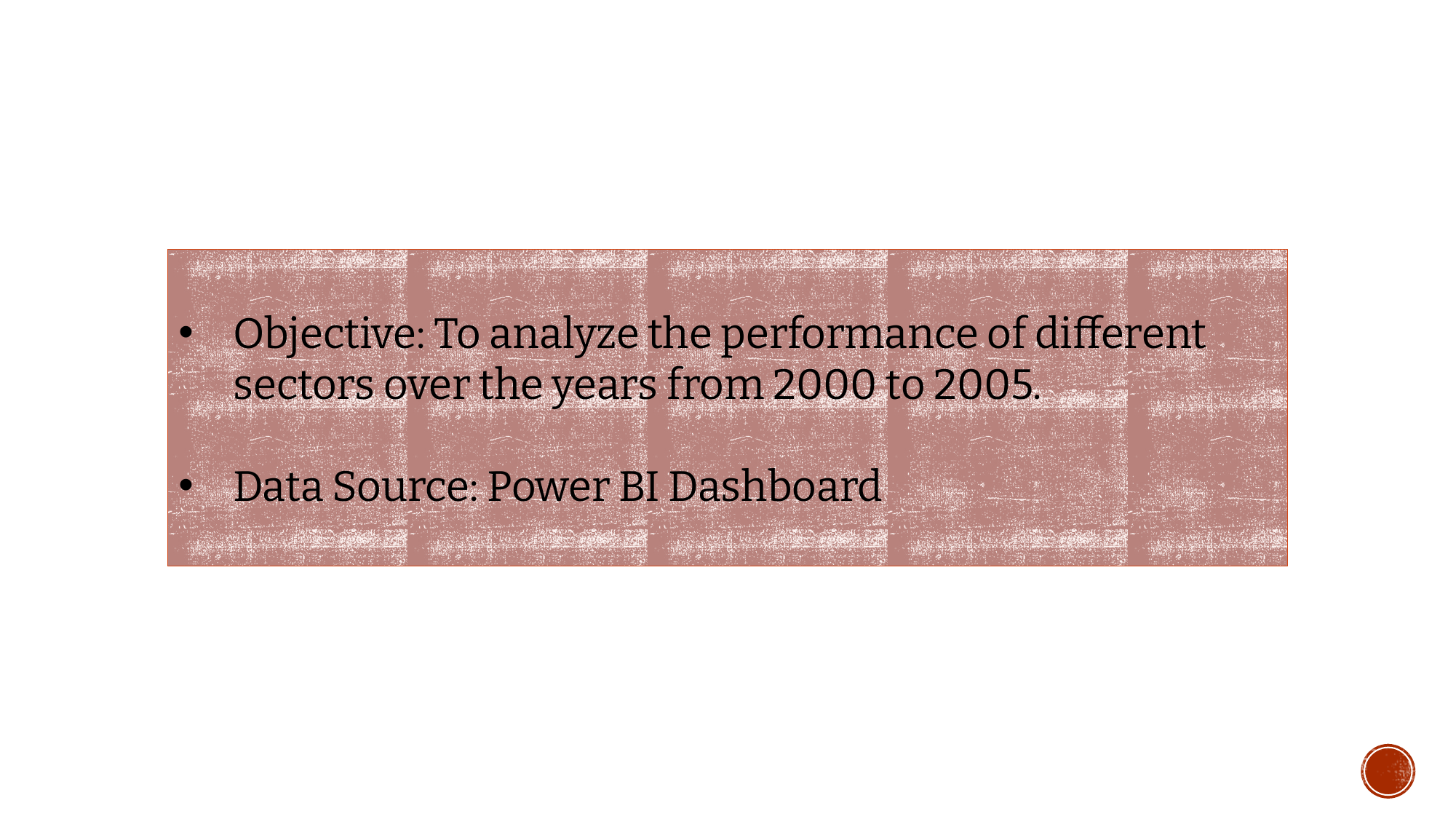

Objective: To analyze the performance of different sectors over the years from 2000 to 2005.

Data Source: Power BI Dashboard